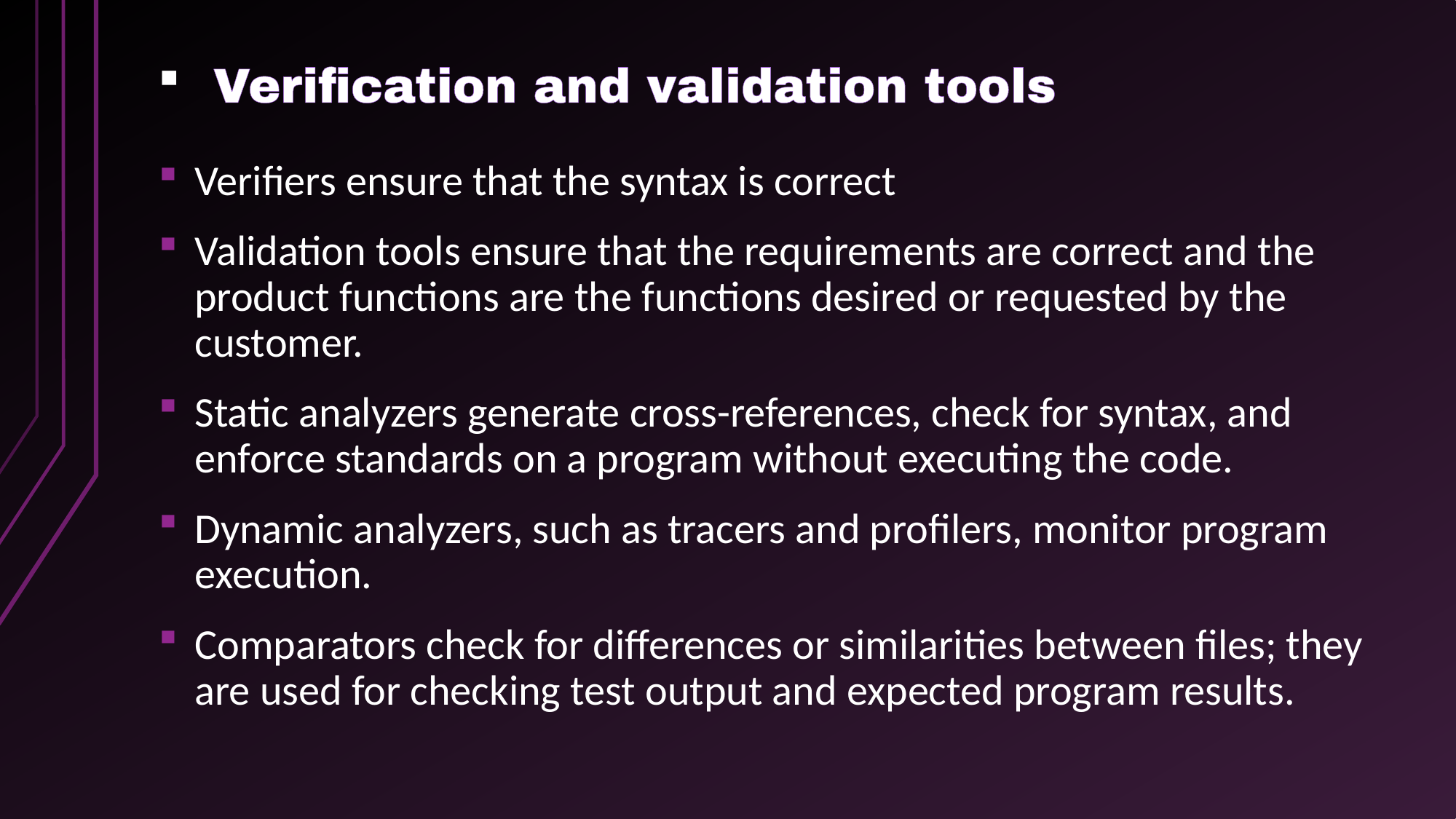

# Verification and validation tools
Verifiers ensure that the syntax is correct
Validation tools ensure that the requirements are correct and the product functions are the functions desired or requested by the customer.
Static analyzers generate cross-references, check for syntax, and enforce standards on a program without executing the code.
Dynamic analyzers, such as tracers and profilers, monitor program execution.
Comparators check for differences or similarities between files; they are used for checking test output and expected program results.